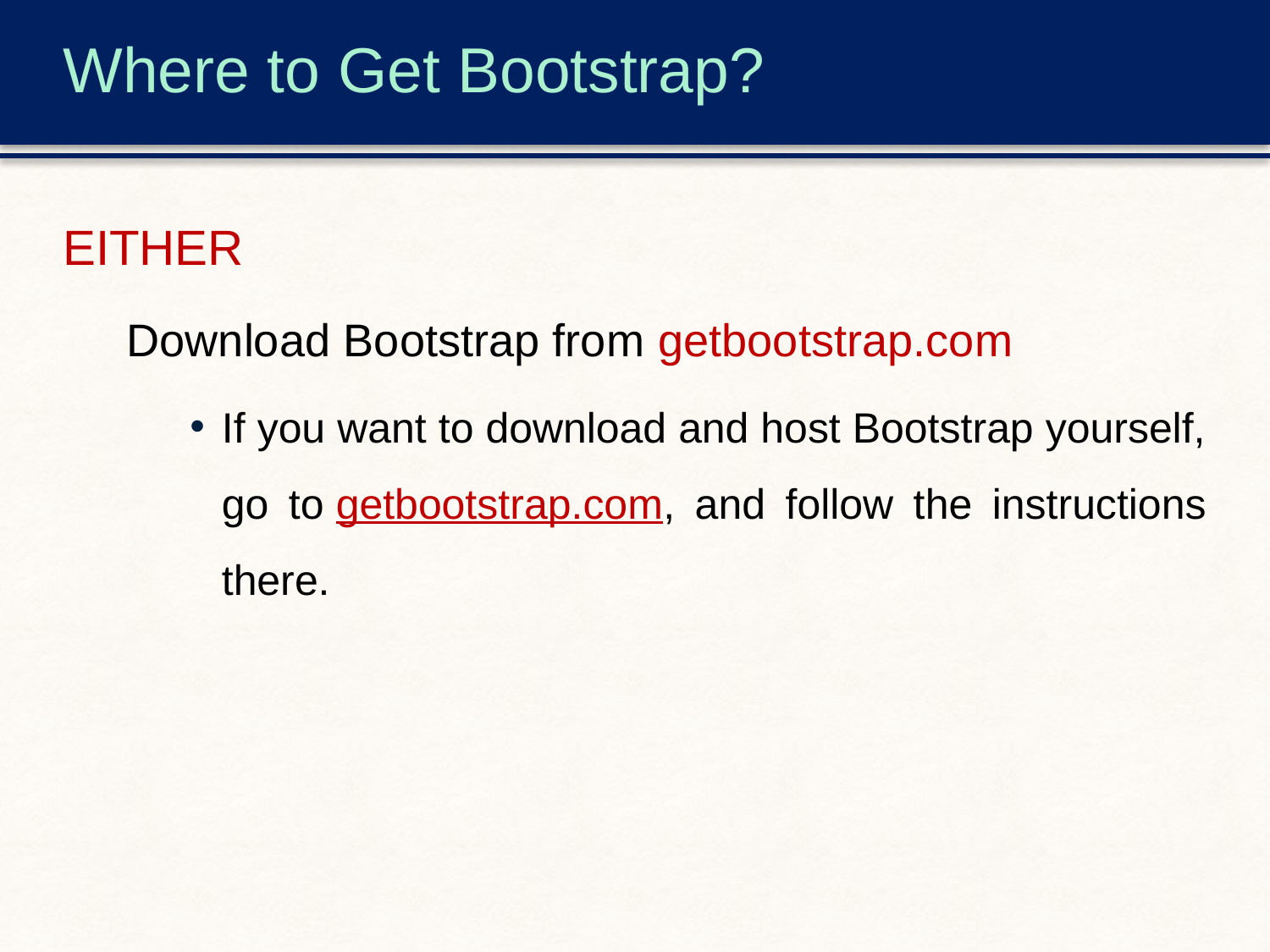

# Where to Get Bootstrap?
EITHER
Download Bootstrap from getbootstrap.com
If you want to download and host Bootstrap yourself, go to getbootstrap.com, and follow the instructions there.